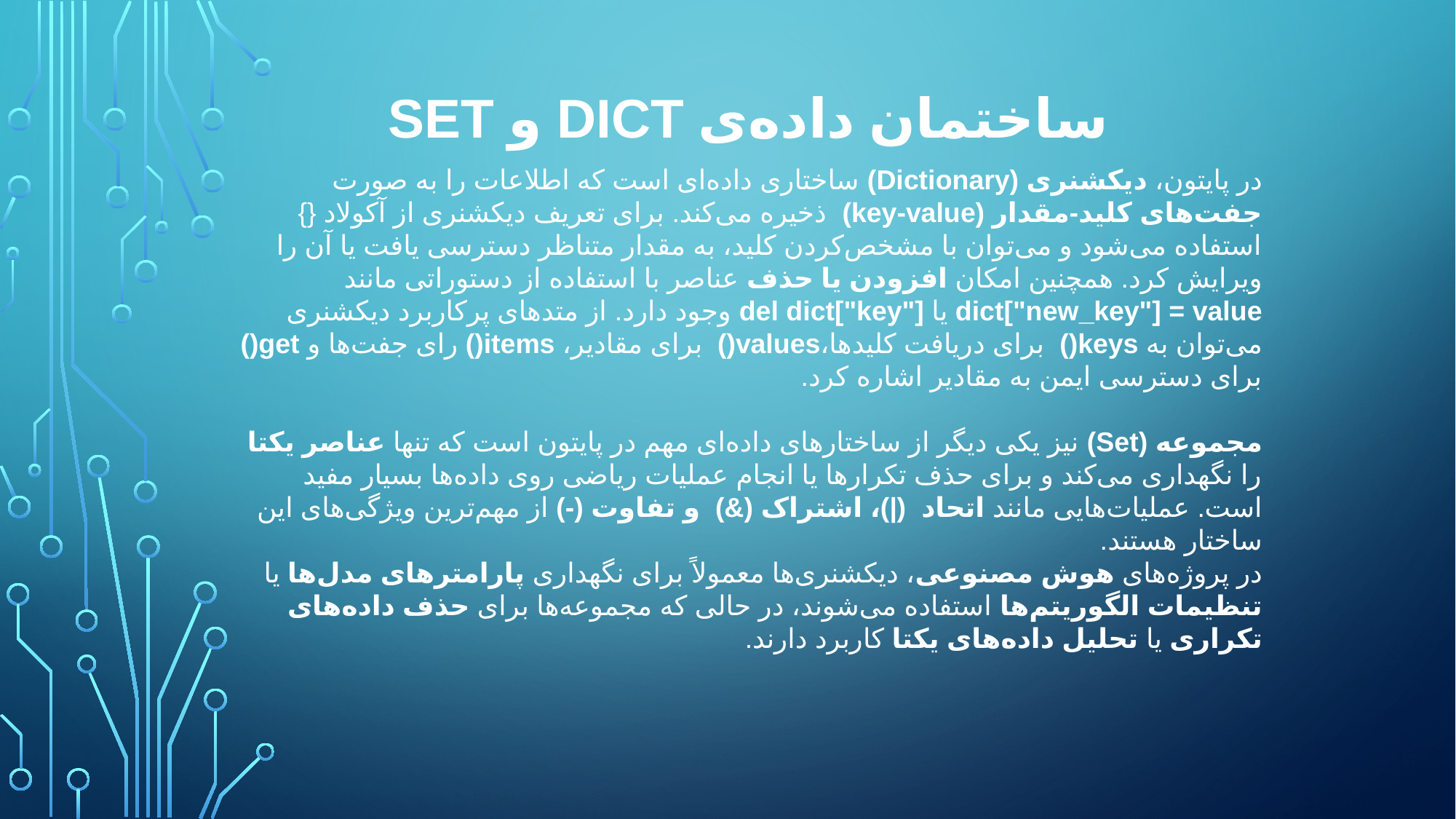

# ساختمان داده‌ی Dict و Set
در پایتون، دیکشنری (Dictionary) ساختاری داده‌ای است که اطلاعات را به صورت جفت‌های کلید-مقدار (key-value)  ذخیره می‌کند. برای تعریف دیکشنری از آکولاد {} استفاده می‌شود و می‌توان با مشخص‌کردن کلید، به مقدار متناظر دسترسی یافت یا آن را ویرایش کرد. همچنین امکان افزودن یا حذف عناصر با استفاده از دستوراتی مانند dict["new_key"] = value یا del dict["key"] وجود دارد. از متدهای پرکاربرد دیکشنری می‌توان به keys()  برای دریافت کلیدها،values()  برای مقادیر، items() رای جفت‌ها و get() برای دسترسی ایمن به مقادیر اشاره کرد.

مجموعه (Set) نیز یکی دیگر از ساختارهای داده‌ای مهم در پایتون است که تنها عناصر یکتا را نگهداری می‌کند و برای حذف تکرارها یا انجام عملیات ریاضی روی داده‌ها بسیار مفید است. عملیات‌هایی مانند اتحاد  (|)، اشتراک (&)  و تفاوت (-) از مهم‌ترین ویژگی‌های این ساختار هستند.
در پروژه‌های هوش مصنوعی، دیکشنری‌ها معمولاً برای نگهداری پارامترهای مدل‌ها یا تنظیمات الگوریتم‌ها استفاده می‌شوند، در حالی که مجموعه‌ها برای حذف داده‌های تکراری یا تحلیل داده‌های یکتا کاربرد دارند.